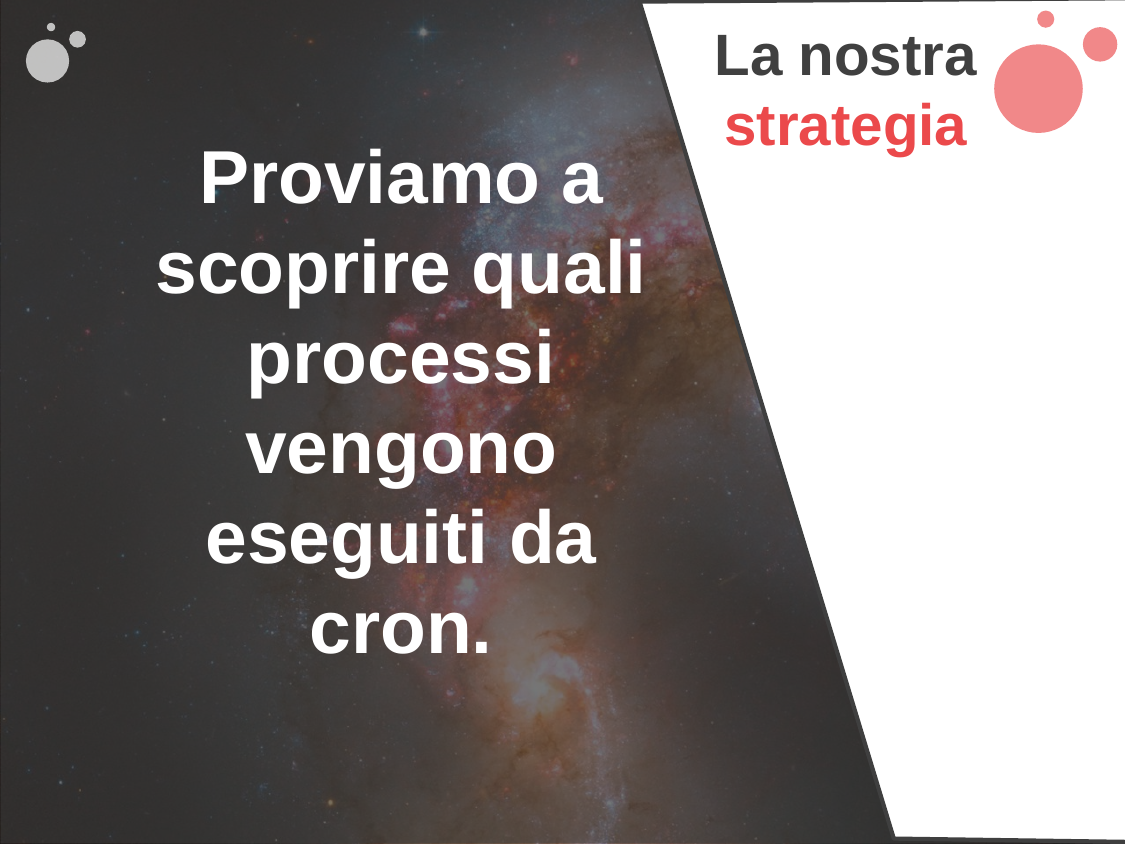

La nostra
strategia

Proviamo a scoprire quali processi vengono eseguiti da cron.